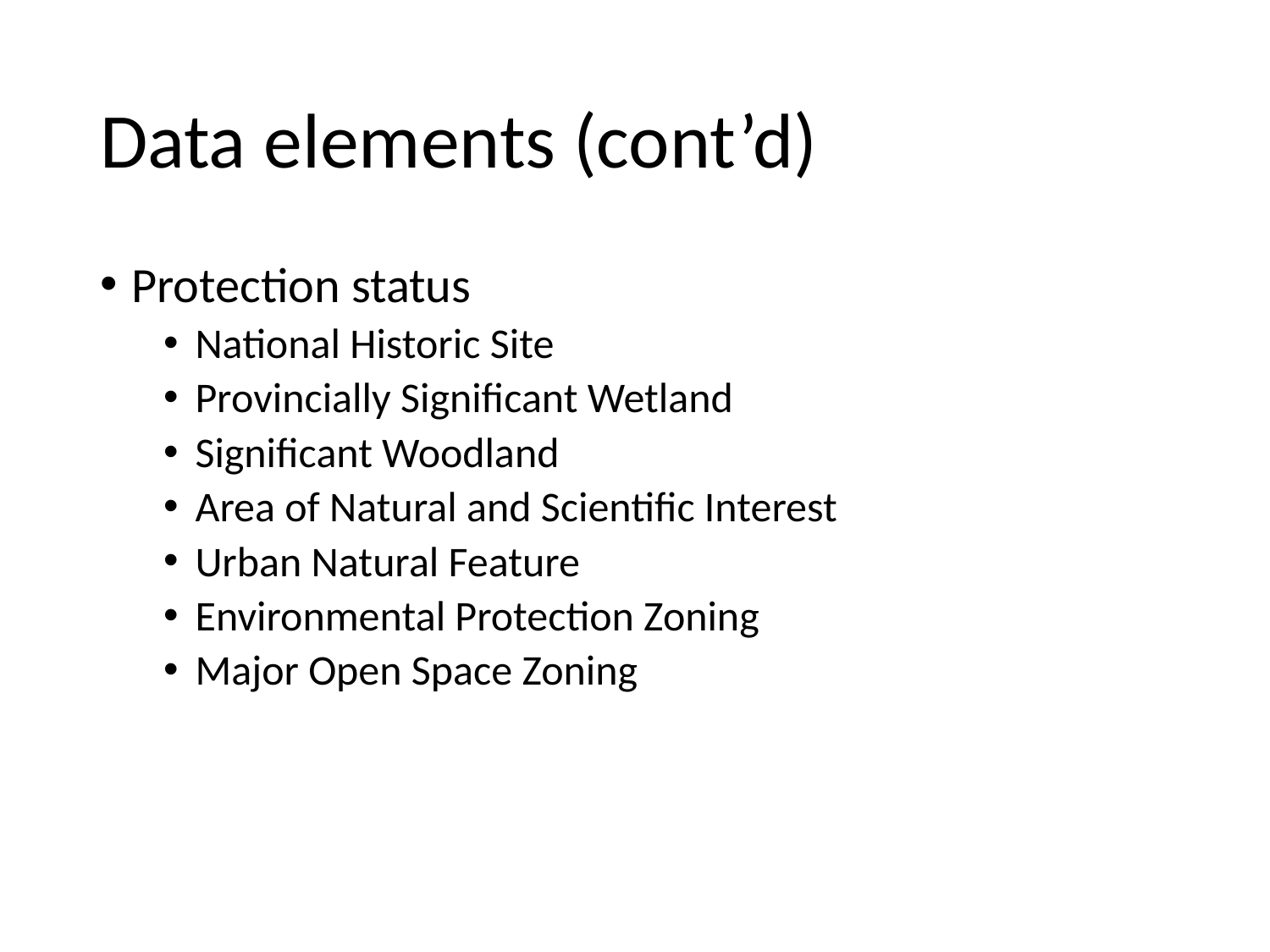

# Data elements (cont’d)
Protection status
National Historic Site
Provincially Significant Wetland
Significant Woodland
Area of Natural and Scientific Interest
Urban Natural Feature
Environmental Protection Zoning
Major Open Space Zoning